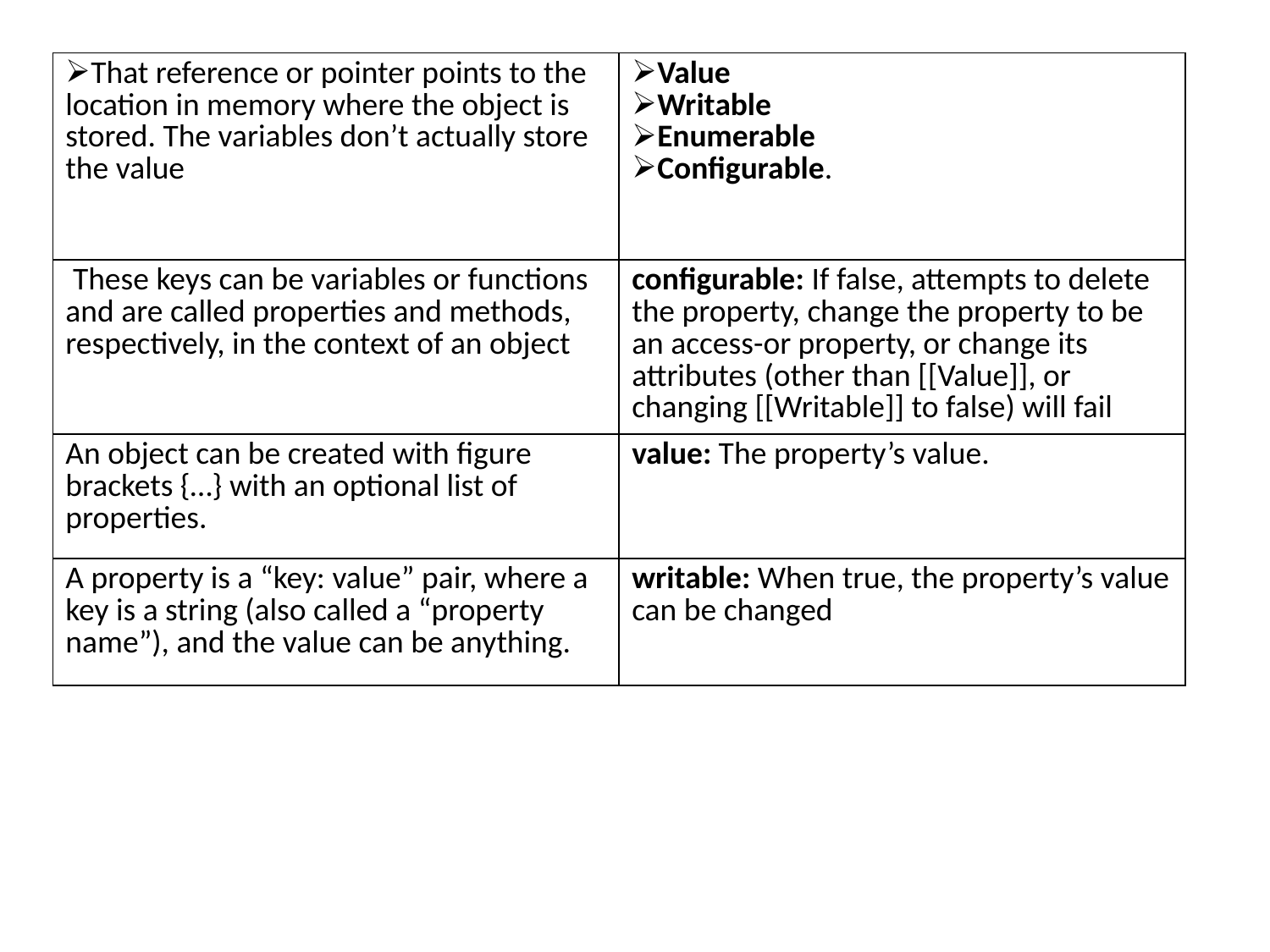

| That reference or pointer points to the location in memory where the object is stored. The variables don’t actually store the value | Value Writable Enumerable Configurable. |
| --- | --- |
| These keys can be variables or functions and are called properties and methods, respectively, in the context of an object | configurable: If false, attempts to delete the property, change the property to be an access-or property, or change its attributes (other than [[Value]], or changing [[Writable]] to false) will fail |
| An object can be created with figure brackets {…} with an optional list of properties. | value: The property’s value. |
| A property is a “key: value” pair, where a key is a string (also called a “property name”), and the value can be anything. | writable: When true, the property’s value can be changed |